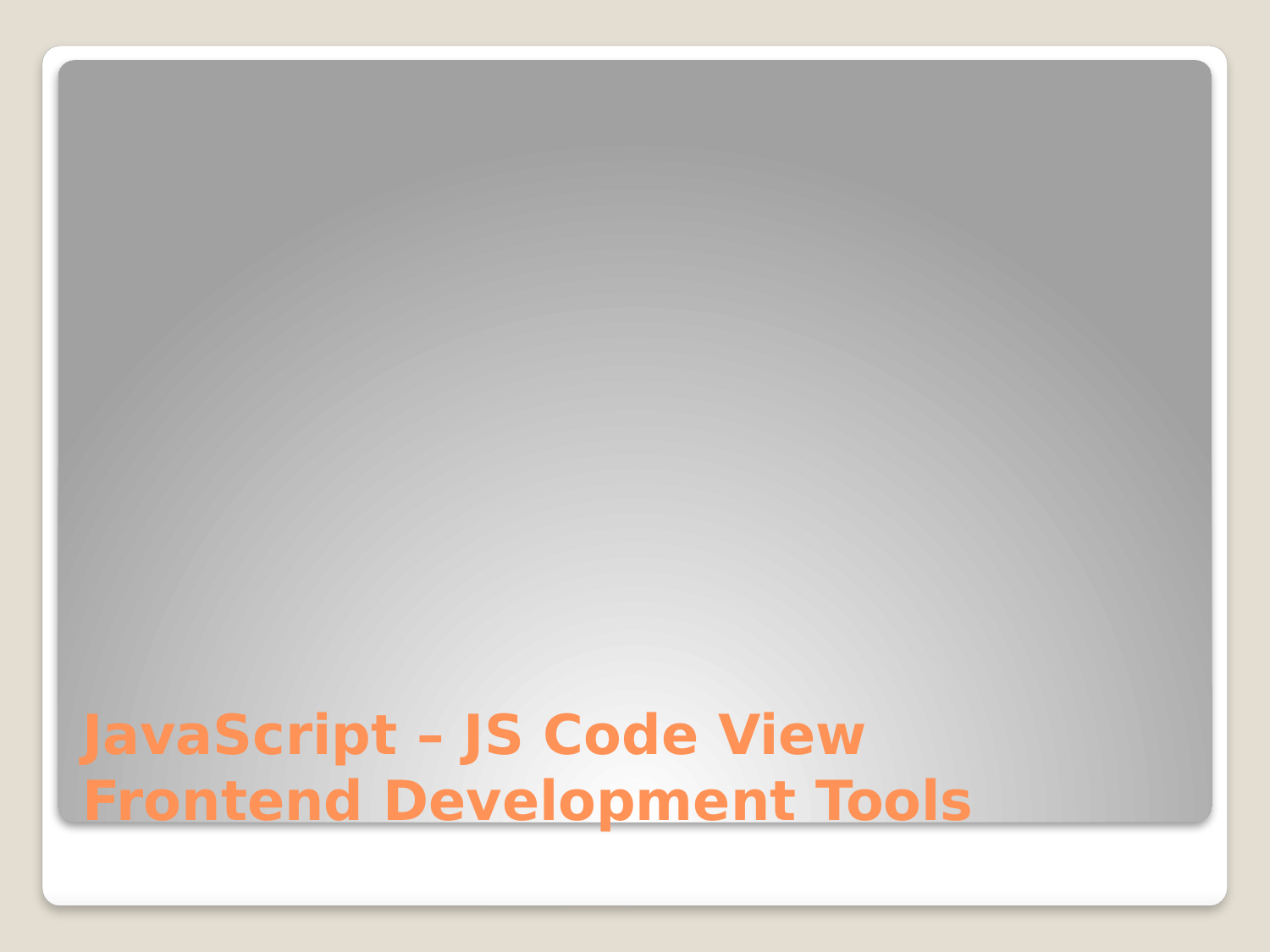

# JavaScript – JS Code View Frontend Development Tools